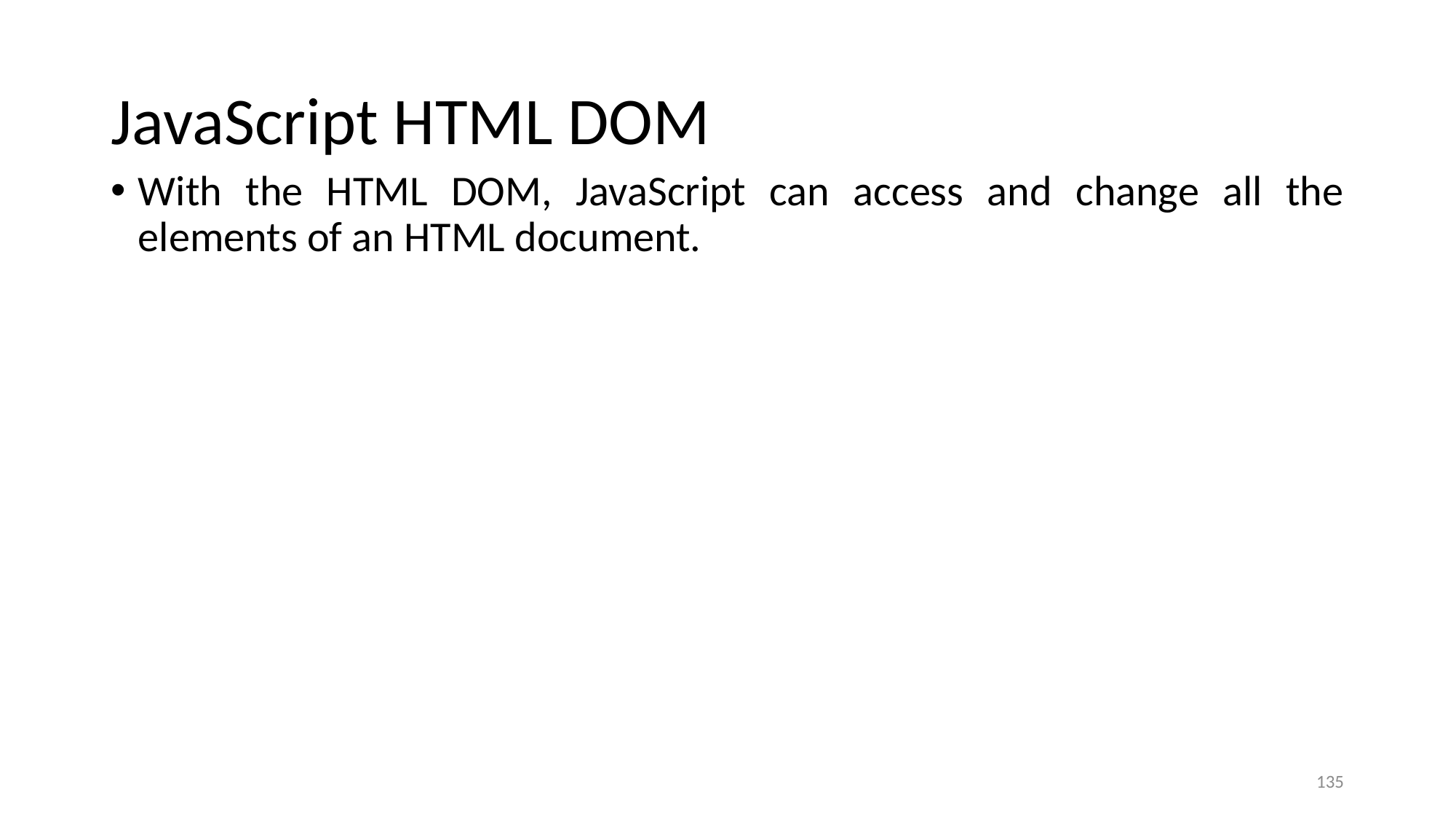

# JavaScript HTML DOM
With the HTML DOM, JavaScript can access and change all the elements of an HTML document.

135